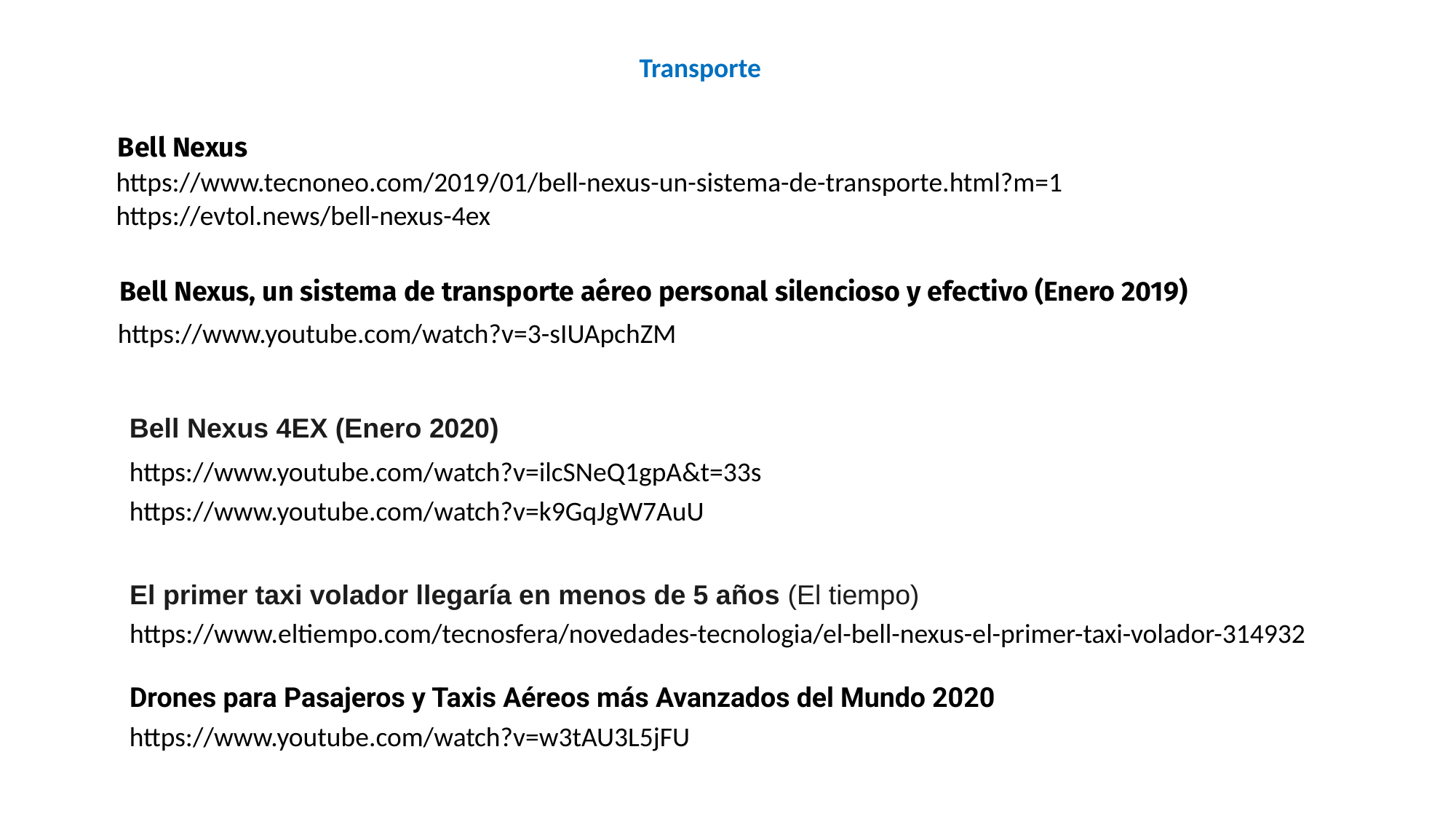

Transporte
Bell Nexus
https://www.tecnoneo.com/2019/01/bell-nexus-un-sistema-de-transporte.html?m=1
https://evtol.news/bell-nexus-4ex
Bell Nexus, un sistema de transporte aéreo personal silencioso y efectivo (Enero 2019)
https://www.youtube.com/watch?v=3-sIUApchZM
Bell Nexus 4EX (Enero 2020)
https://www.youtube.com/watch?v=ilcSNeQ1gpA&t=33s
https://www.youtube.com/watch?v=k9GqJgW7AuU
El primer taxi volador llegaría en menos de 5 años (El tiempo)
https://www.eltiempo.com/tecnosfera/novedades-tecnologia/el-bell-nexus-el-primer-taxi-volador-314932
Drones para Pasajeros y Taxis Aéreos más Avanzados del Mundo 2020
https://www.youtube.com/watch?v=w3tAU3L5jFU